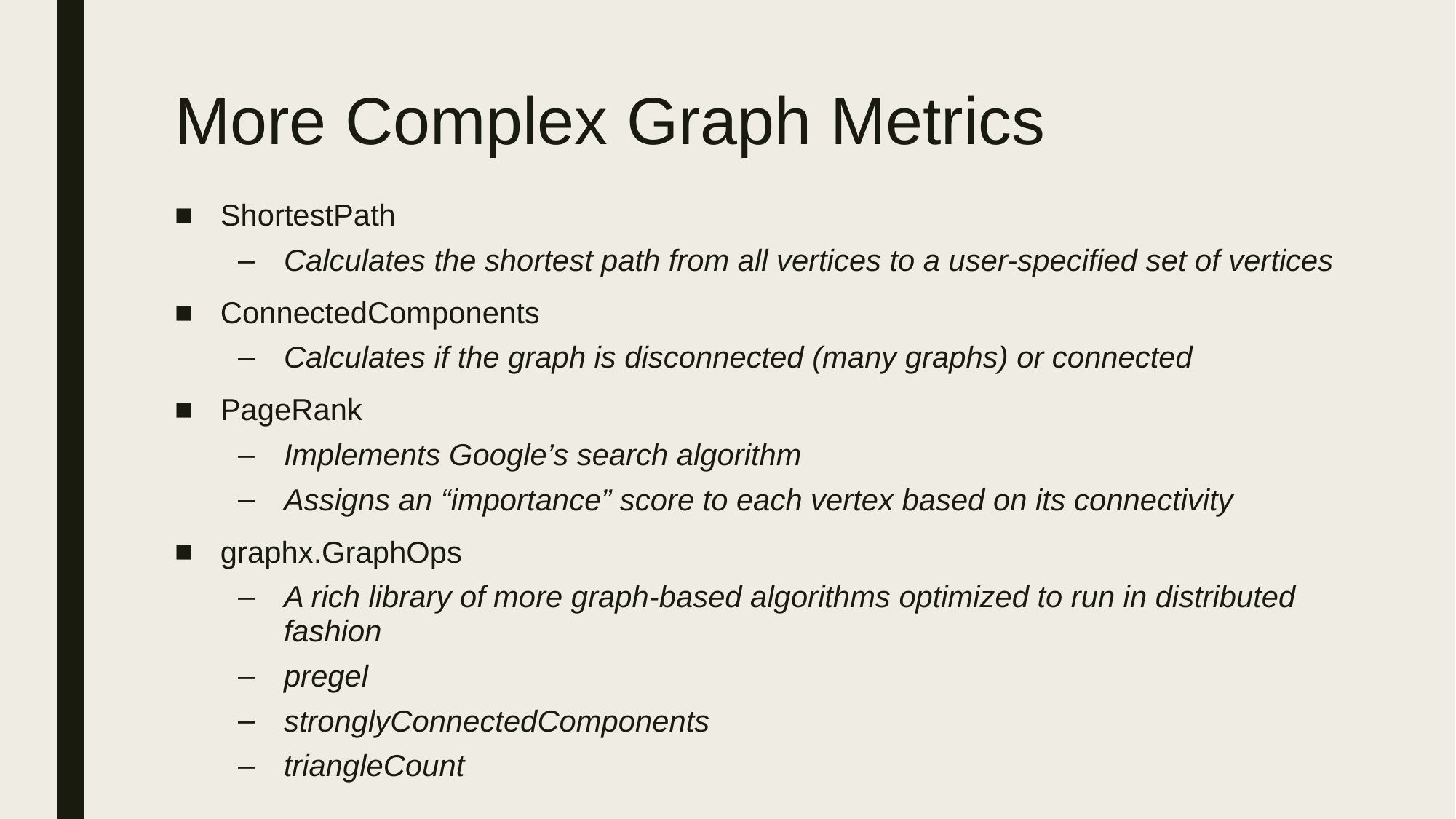

# More Complex Graph Metrics
ShortestPath
Calculates the shortest path from all vertices to a user-specified set of vertices
ConnectedComponents
Calculates if the graph is disconnected (many graphs) or connected
PageRank
Implements Google’s search algorithm
Assigns an “importance” score to each vertex based on its connectivity
graphx.GraphOps
A rich library of more graph-based algorithms optimized to run in distributed fashion
pregel
stronglyConnectedComponents
triangleCount